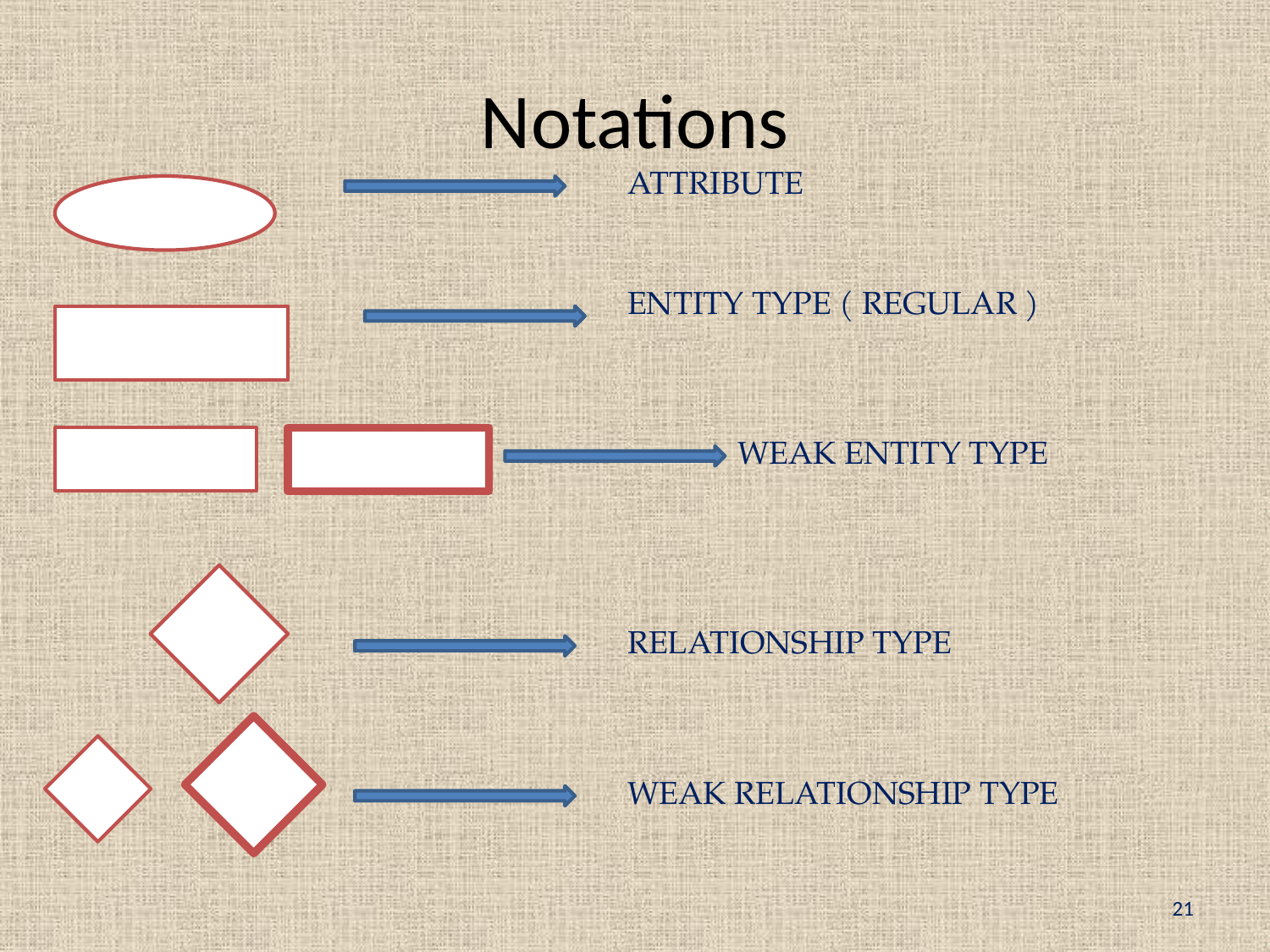

# Notations
ATTRIBUTE

ENTITY TYPE ( REGULAR )

WEAK ENTITY TYPE

RELATIONSHIP TYPE

WEAK RELATIONSHIP TYPE

21